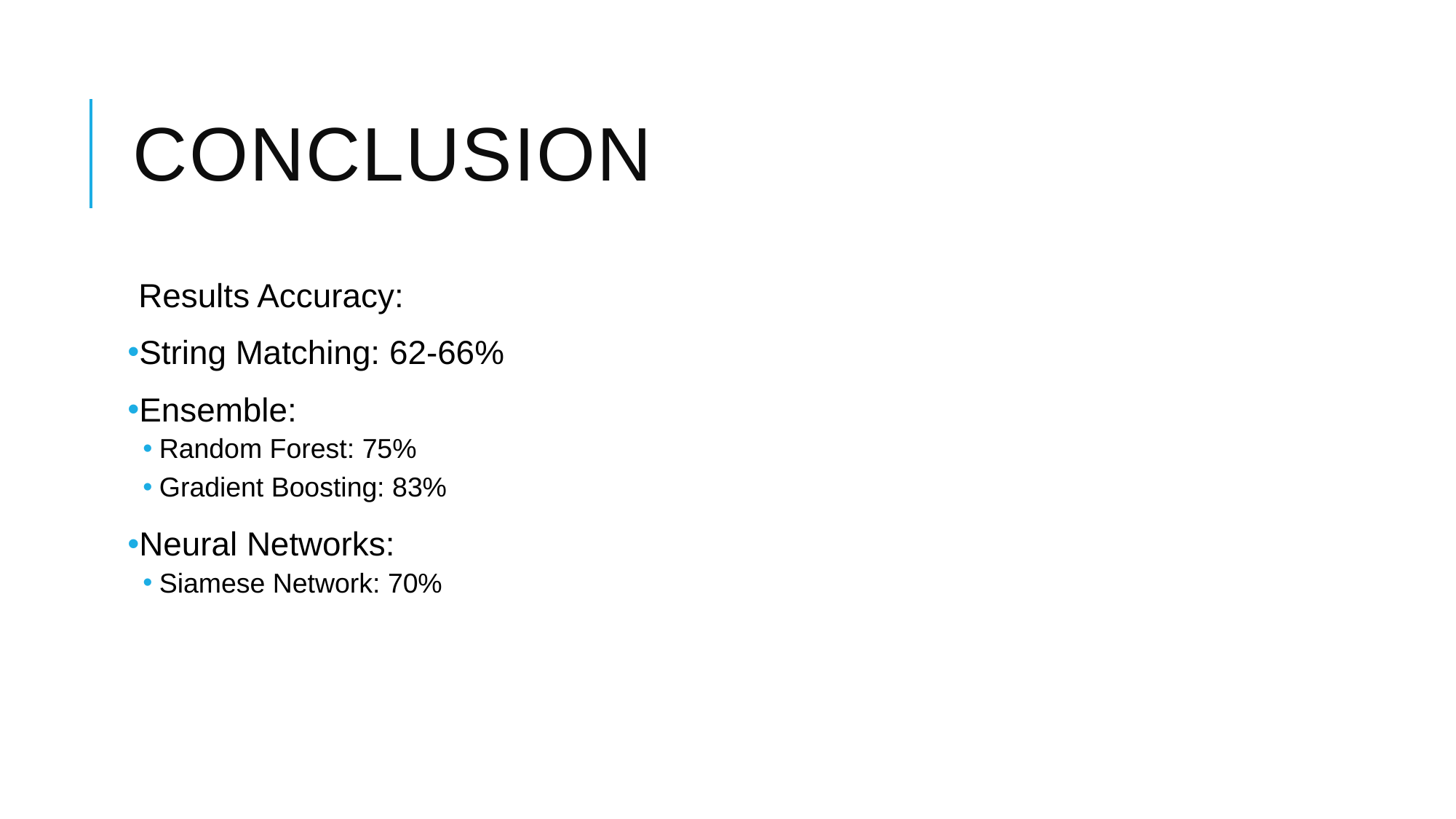

# Conclusion
Results Accuracy:
String Matching: 62-66%
Ensemble:
Random Forest: 75%
Gradient Boosting: 83%
Neural Networks:
Siamese Network: 70%